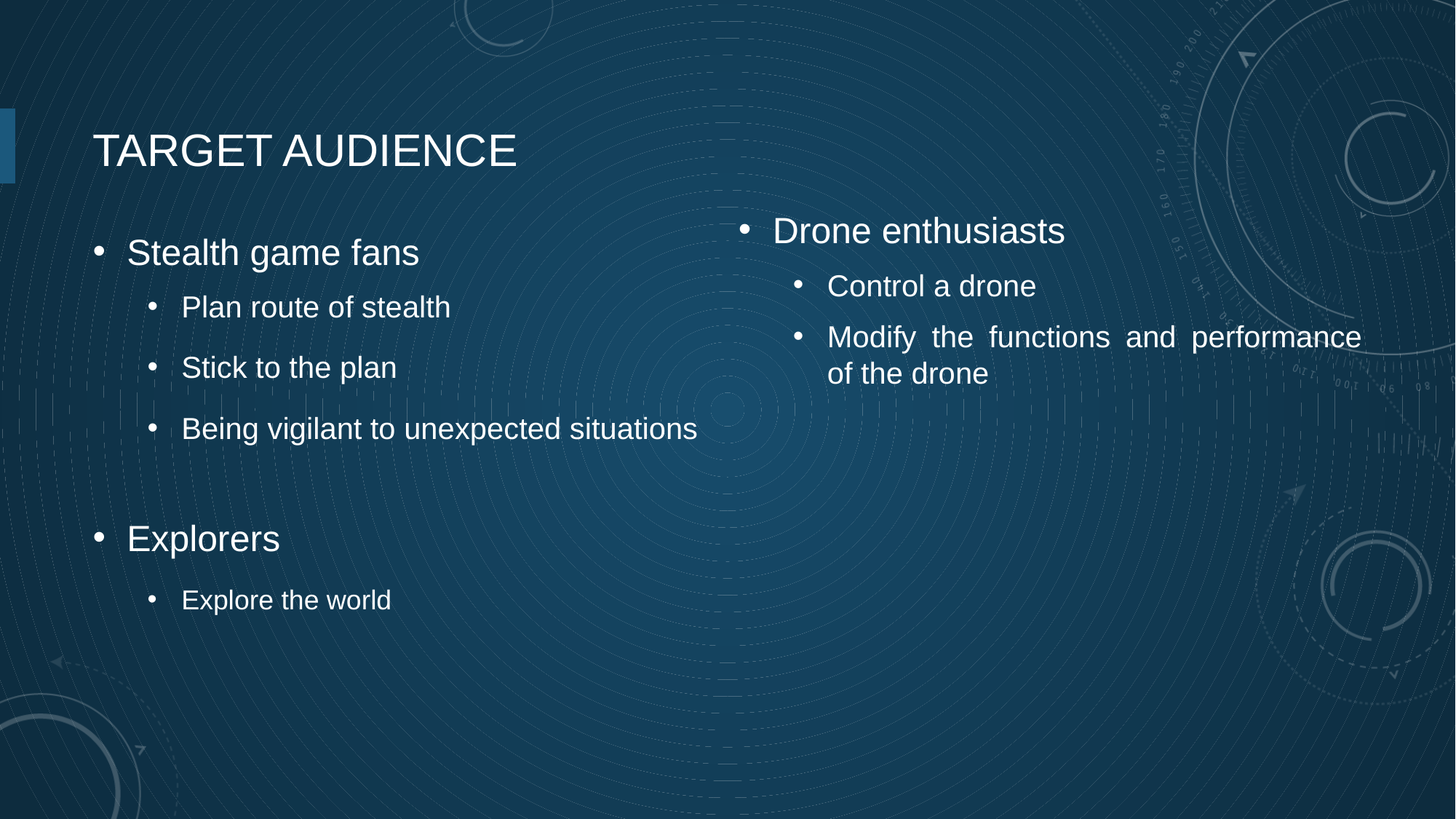

# TARGET AUDIENCE
Drone enthusiasts
Control a drone
Modify the functions and performance of the drone
Stealth game fans
Plan route of stealth
Stick to the plan
Being vigilant to unexpected situations
Explorers
Explore the world